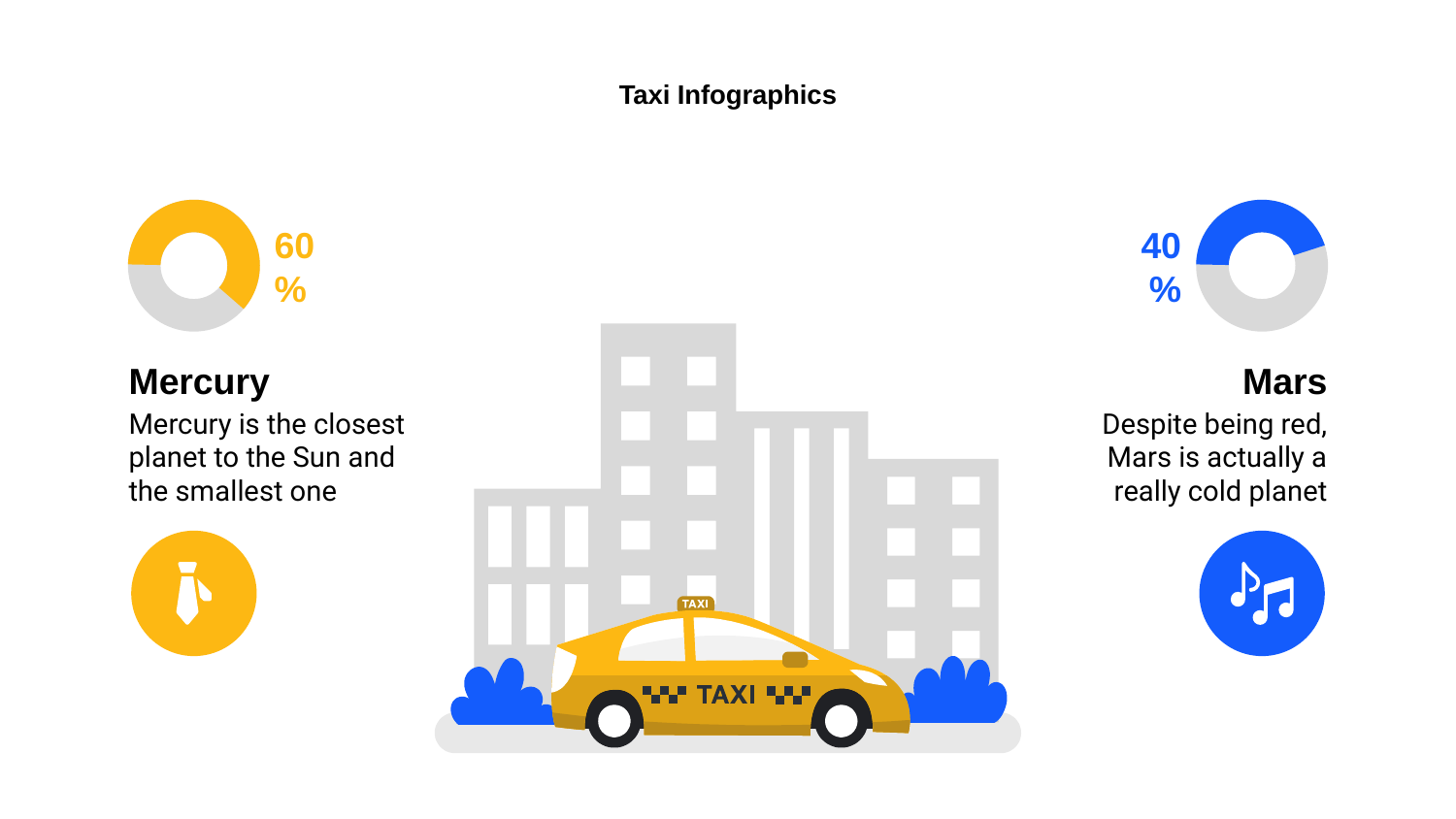

# Taxi Infographics

60 %
Mercury
Mercury is the closest planet to the Sun and the smallest one
40 %
Mars
Despite being red, Mars is actually a really cold planet